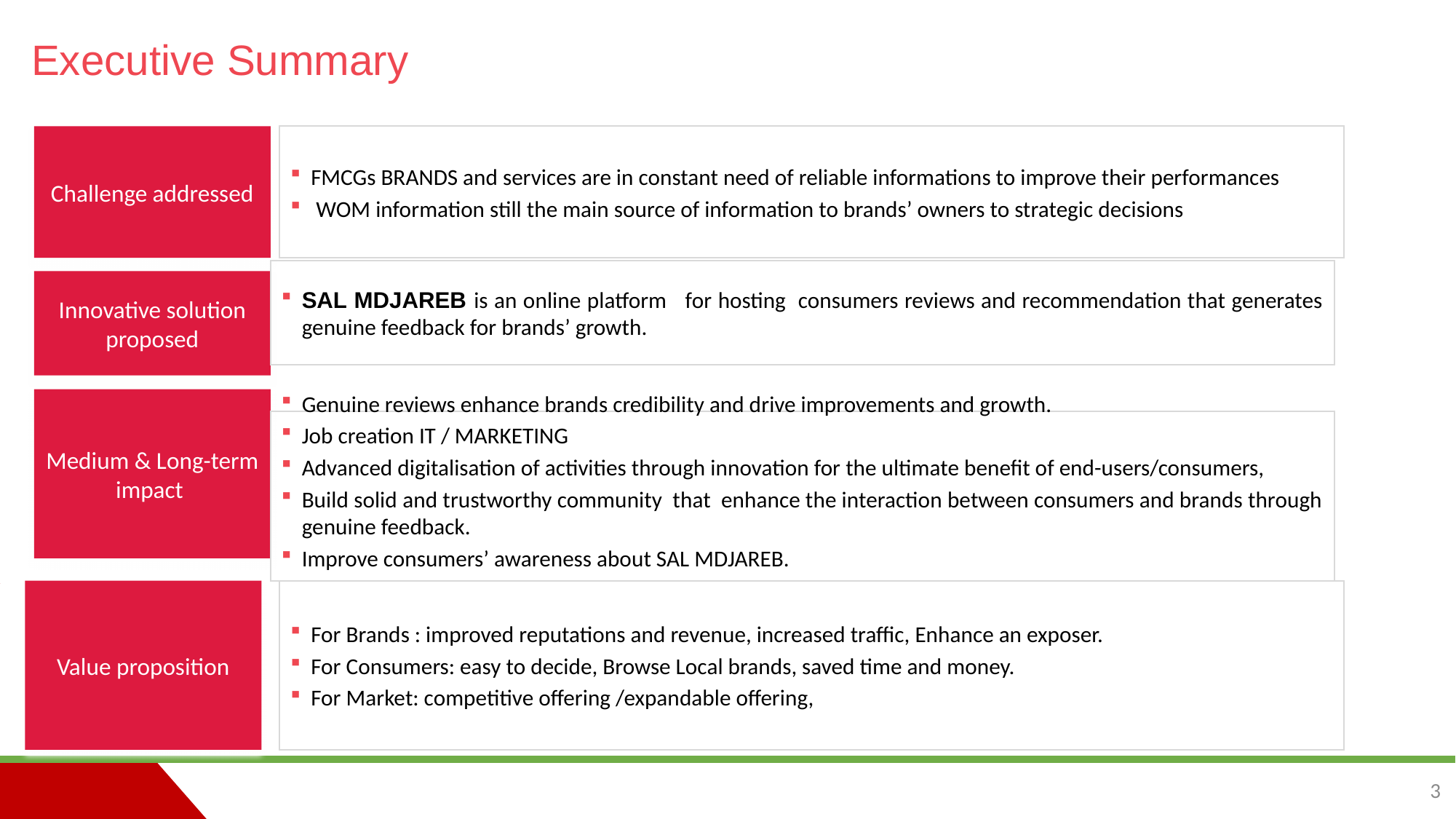

Executive Summary
Challenge addressed
FMCGs BRANDS and services are in constant need of reliable informations to improve their performances
 WOM information still the main source of information to brands’ owners to strategic decisions
SAL MDJAREB is an online platform   for hosting  consumers reviews and recommendation that generates genuine feedback for brands’ growth.
Innovative solution proposed
Medium & Long-term impact
Genuine reviews enhance brands credibility and drive improvements and growth.
Job creation IT / MARKETING
Advanced digitalisation of activities through innovation for the ultimate benefit of end-users/consumers,
Build solid and trustworthy community  that  enhance the interaction between consumers and brands through genuine feedback.
Improve consumers’ awareness about SAL MDJAREB.

Value proposition
For Brands : improved reputations and revenue, increased traffic, Enhance an exposer.
For Consumers: easy to decide, Browse Local brands, saved time and money.
For Market: competitive offering /expandable offering,
3